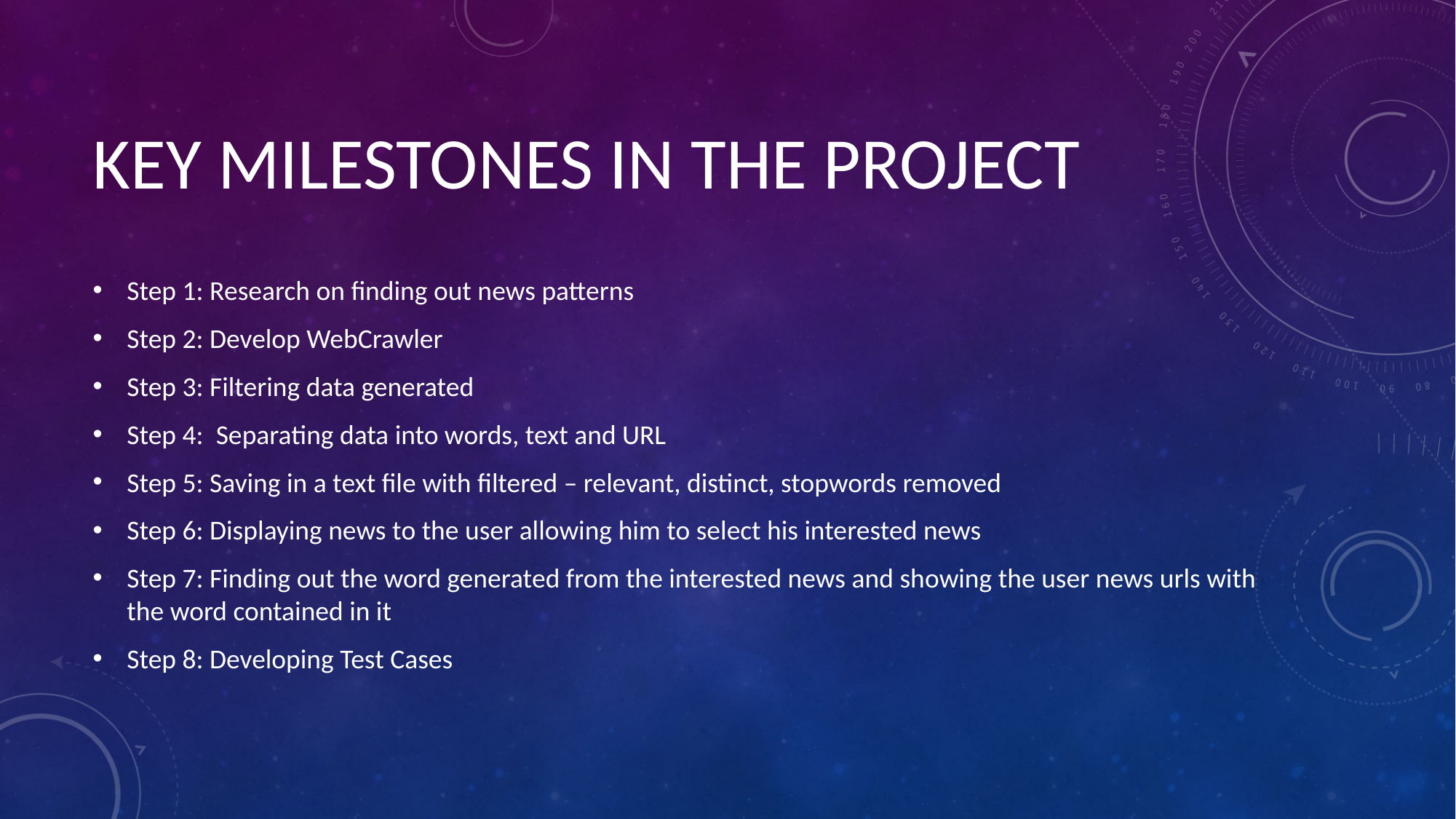

# Key Milestones in the project
Step 1: Research on finding out news patterns
Step 2: Develop WebCrawler
Step 3: Filtering data generated
Step 4:  Separating data into words, text and URL
Step 5: Saving in a text file with filtered – relevant, distinct, stopwords removed
Step 6: Displaying news to the user allowing him to select his interested news
Step 7: Finding out the word generated from the interested news and showing the user news urls with the word contained in it
Step 8: Developing Test Cases